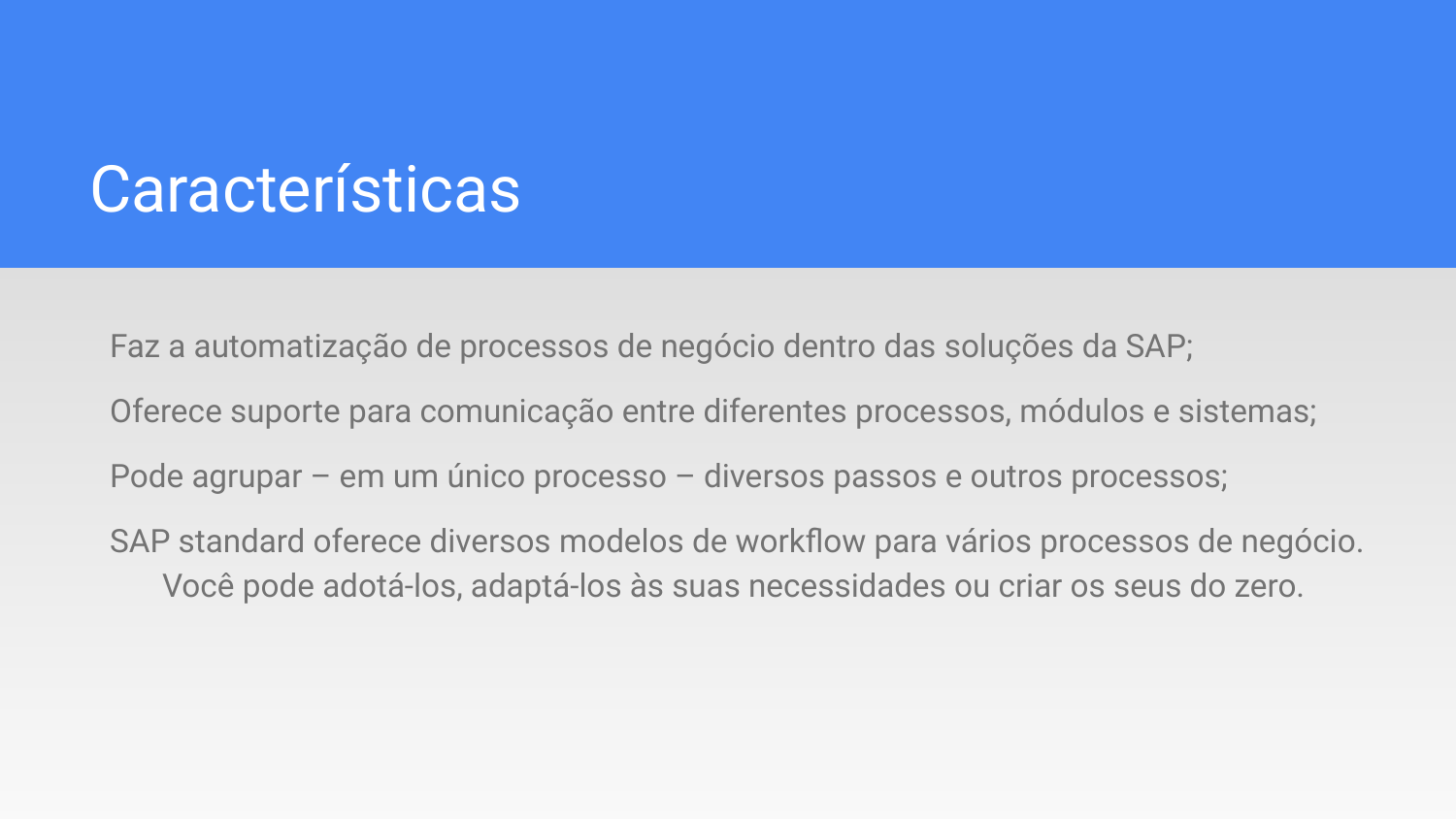

Características
Faz a automatização de processos de negócio dentro das soluções da SAP;
Oferece suporte para comunicação entre diferentes processos, módulos e sistemas;
Pode agrupar – em um único processo – diversos passos e outros processos;
SAP standard oferece diversos modelos de workflow para vários processos de negócio. Você pode adotá-los, adaptá-los às suas necessidades ou criar os seus do zero.